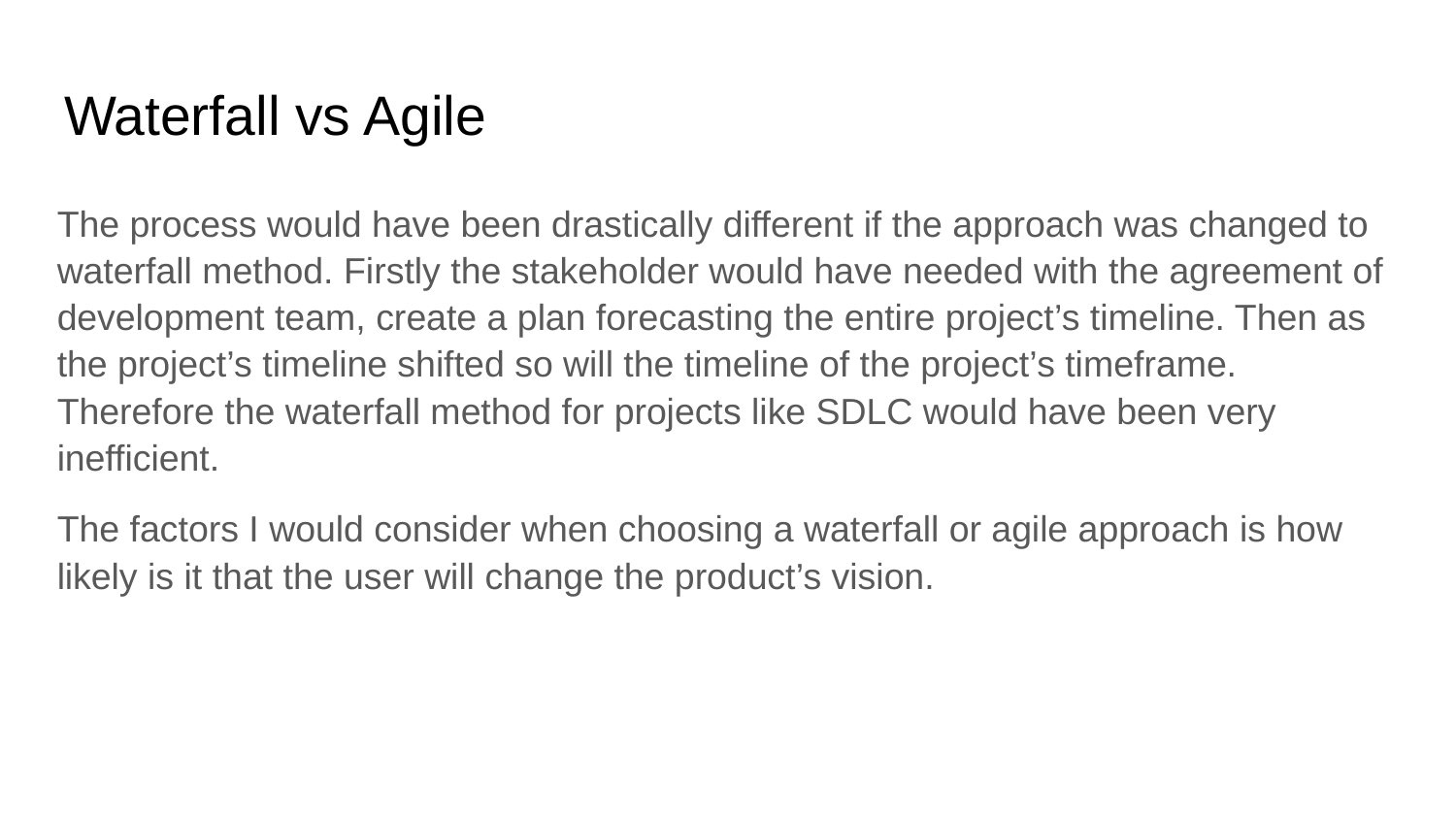

# Waterfall vs Agile

The process would have been drastically different if the approach was changed to waterfall method. Firstly the stakeholder would have needed with the agreement of development team, create a plan forecasting the entire project’s timeline. Then as the project’s timeline shifted so will the timeline of the project’s timeframe. Therefore the waterfall method for projects like SDLC would have been very inefficient.
The factors I would consider when choosing a waterfall or agile approach is how likely is it that the user will change the product’s vision.